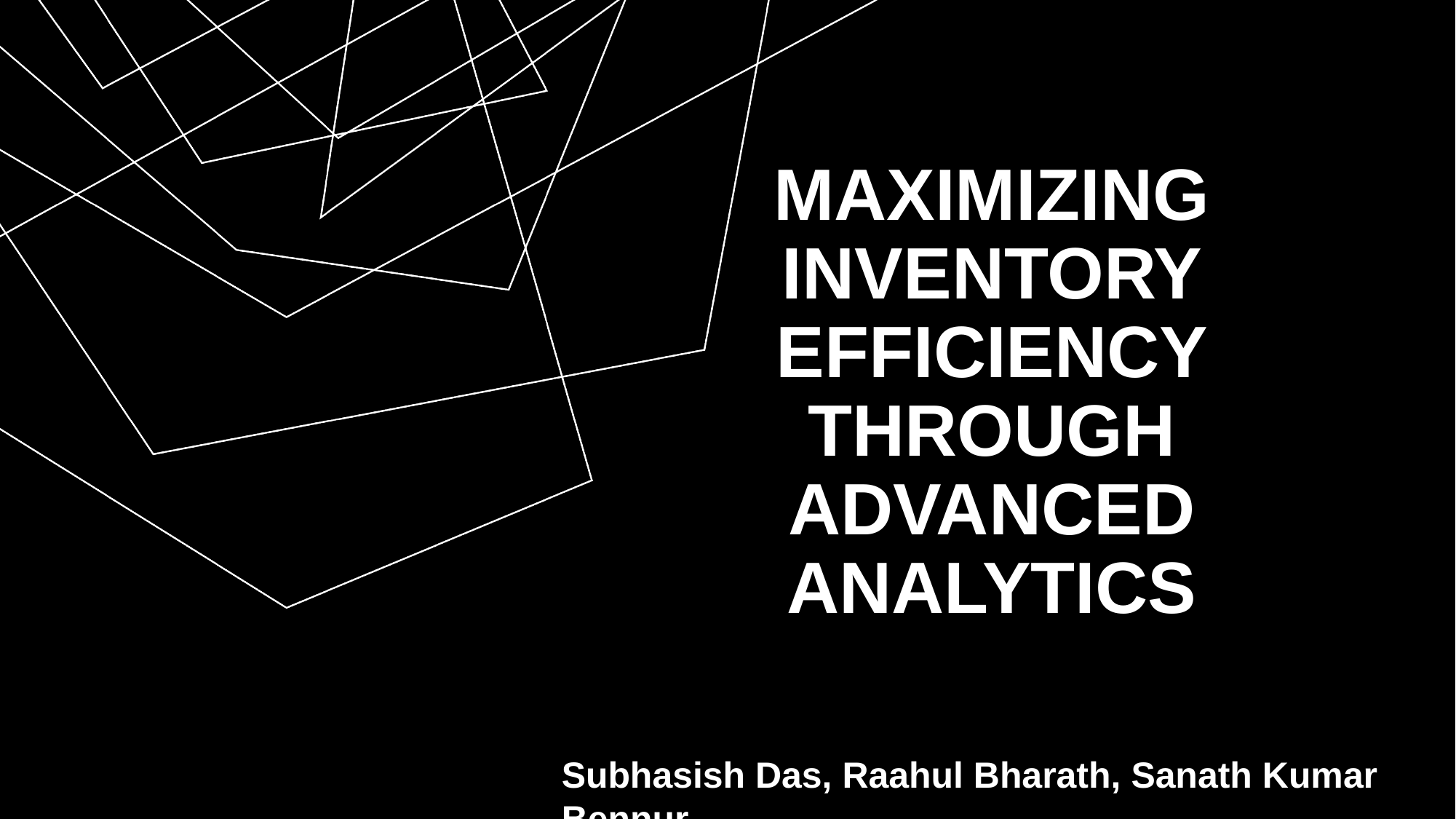

# Maximizing Inventory Efficiency through Advanced Analytics
Subhasish Das, Raahul Bharath, Sanath Kumar Bennur